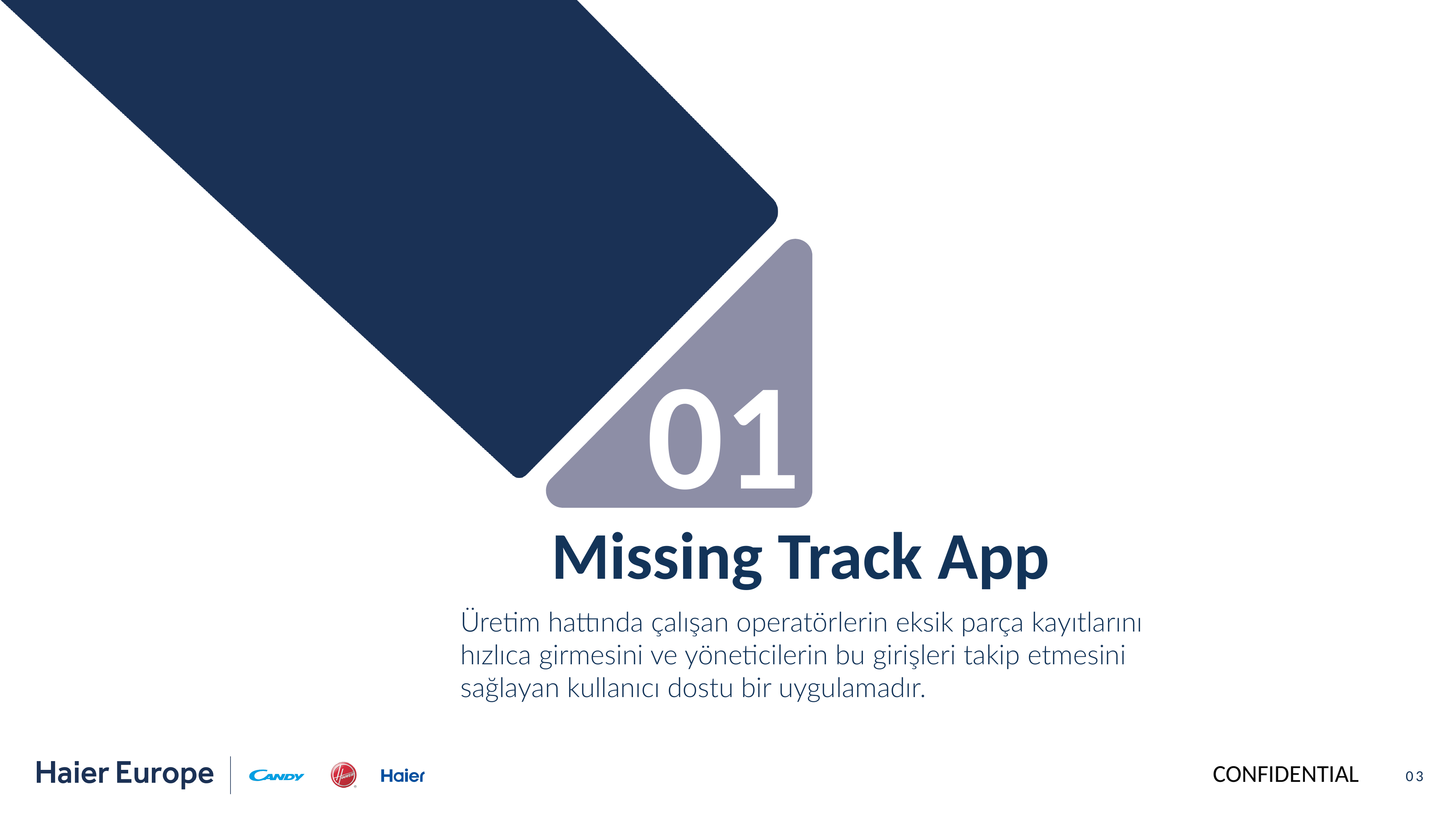

01
Missing Track App
Üretim hattında çalışan operatörlerin eksik parça kayıtlarını hızlıca girmesini ve yöneticilerin bu girişleri takip etmesini sağlayan kullanıcı dostu bir uygulamadır.